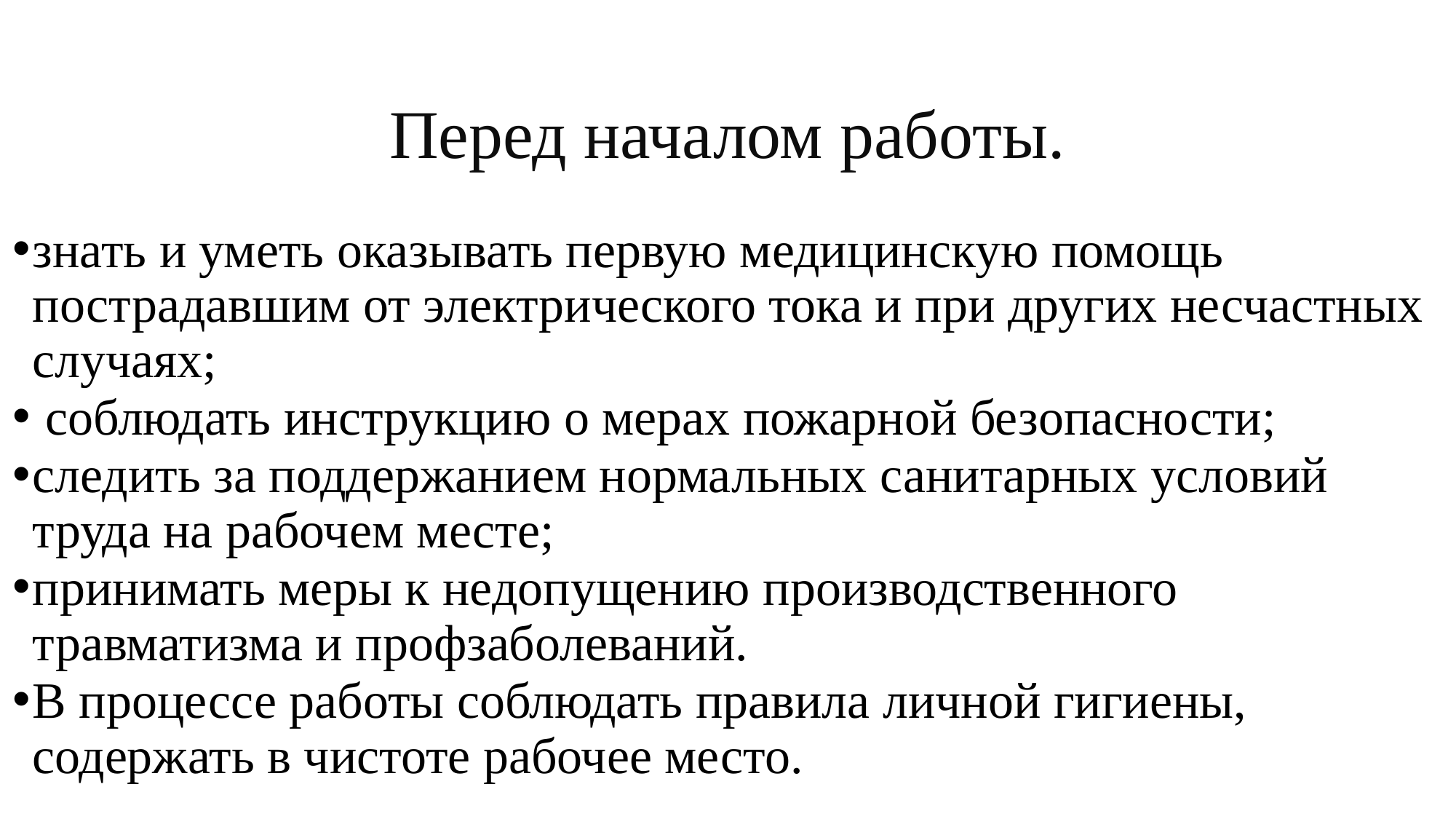

# Перед началом работы.

знать и уметь оказывать первую медицинскую помощь пострадавшим от электрического тока и при других несчастных случаях;
 соблюдать инструкцию о мерах пожарной безопасности;
следить за поддержанием нормальных санитарных условий труда на рабочем месте;
принимать меры к недопущению производственного травматизма и профзаболеваний.
В процессе работы соблюдать правила личной гигиены, содержать в чистоте рабочее место.